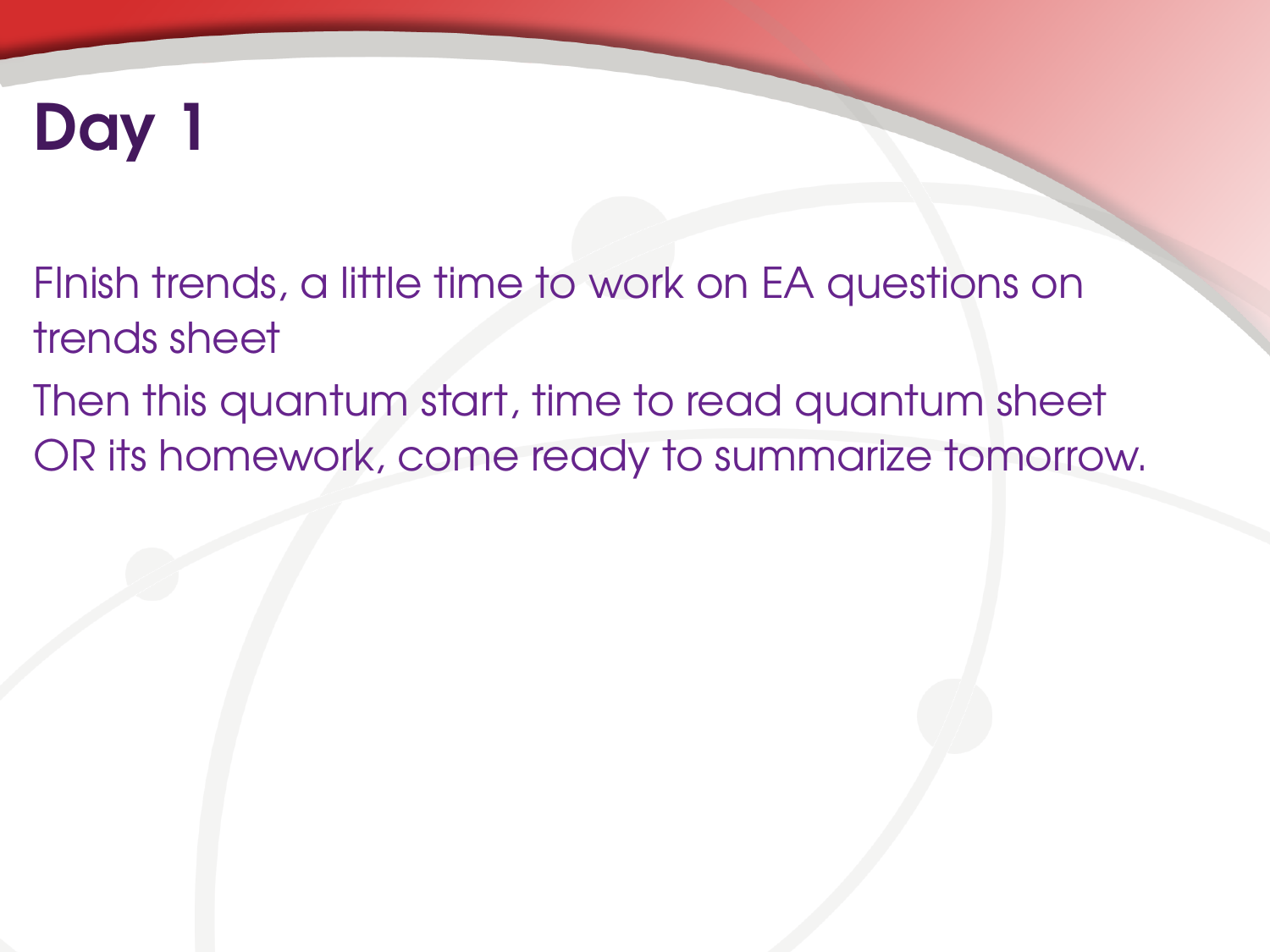

# Day 1

FInish trends, a little time to work on EA questions on trends sheet
Then this quantum start, time to read quantum sheet OR its homework, come ready to summarize tomorrow.